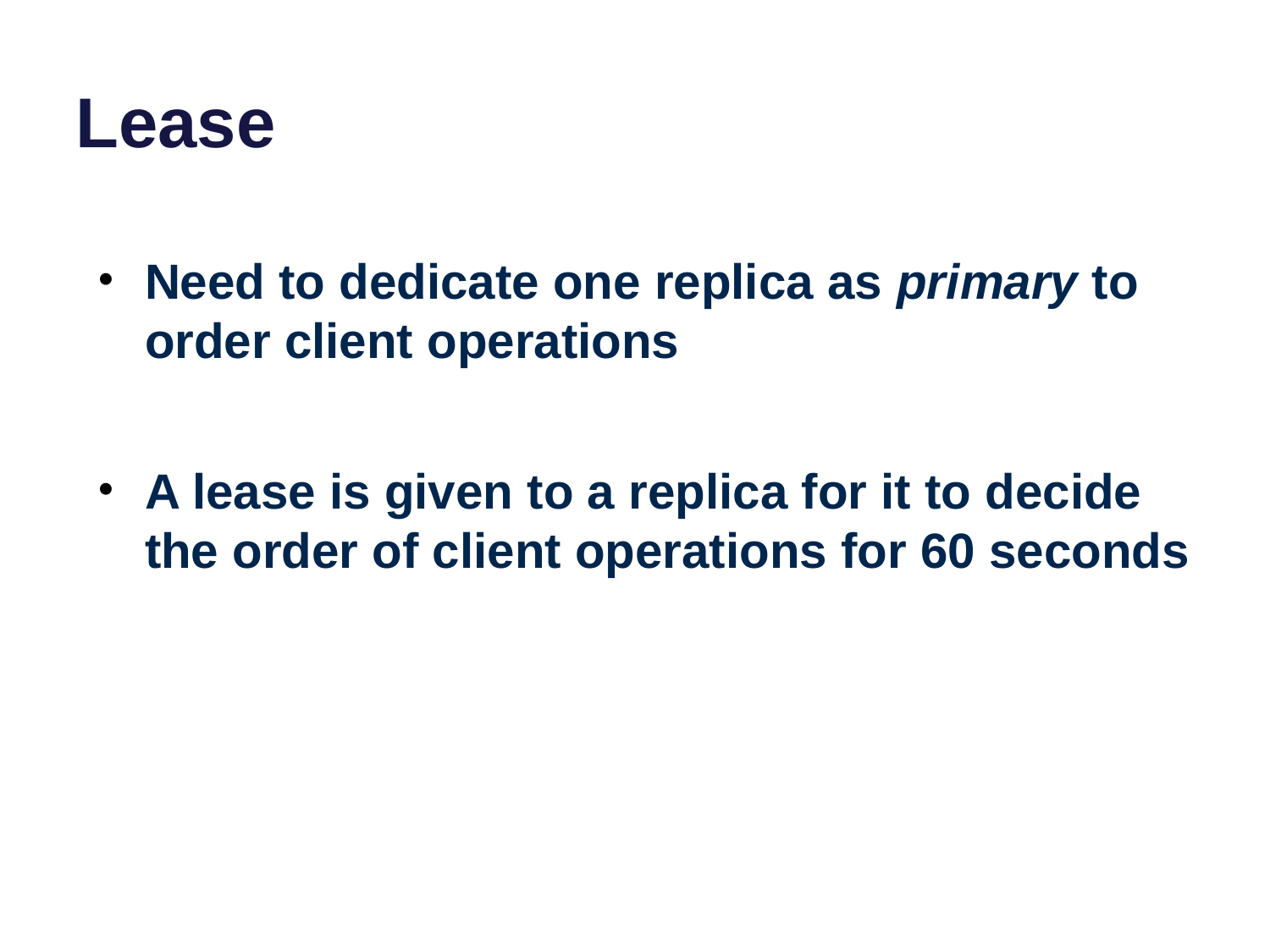

# Lease
Need to dedicate one replica as primary to order client operations

A lease is given to a replica for it to decide the order of client operations for 60 seconds